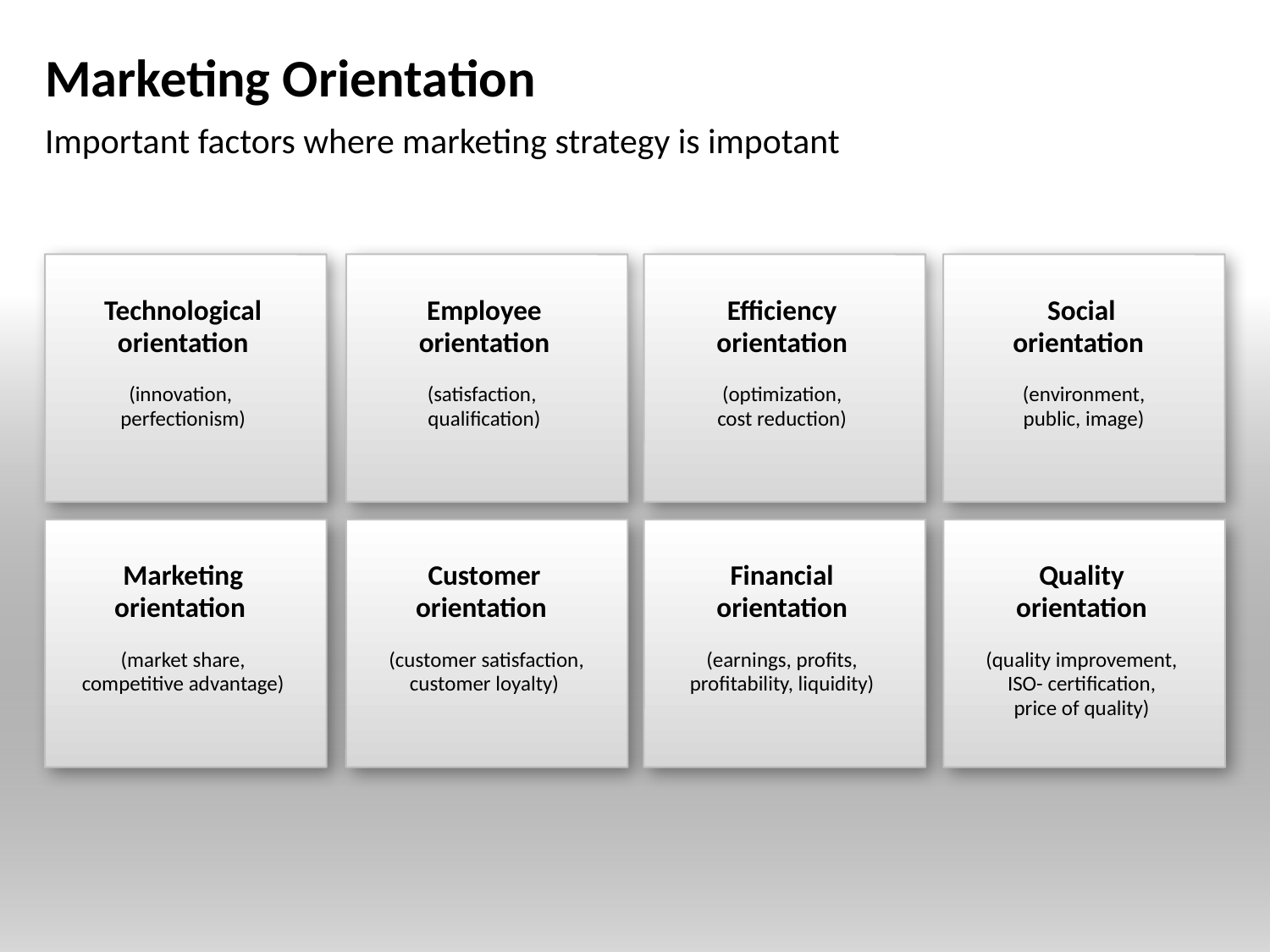

# Marketing Orientation
Important factors where marketing strategy is impotant
Technological
orientation
(innovation,
perfectionism)
Employee orientation
(satisfaction,
qualification)

Efficiency
orientation
(optimization,
cost reduction)

Social
orientation
 (environment,
 public, image)
Marketing
orientation
 (market share,
competitive advantage)
Customer
orientation
 (customer satisfaction,
customer loyalty)
Financial
orientation
(earnings, profits, profitability, liquidity)

Quality
orientation
(quality improvement,
ISO- certification,
price of quality)